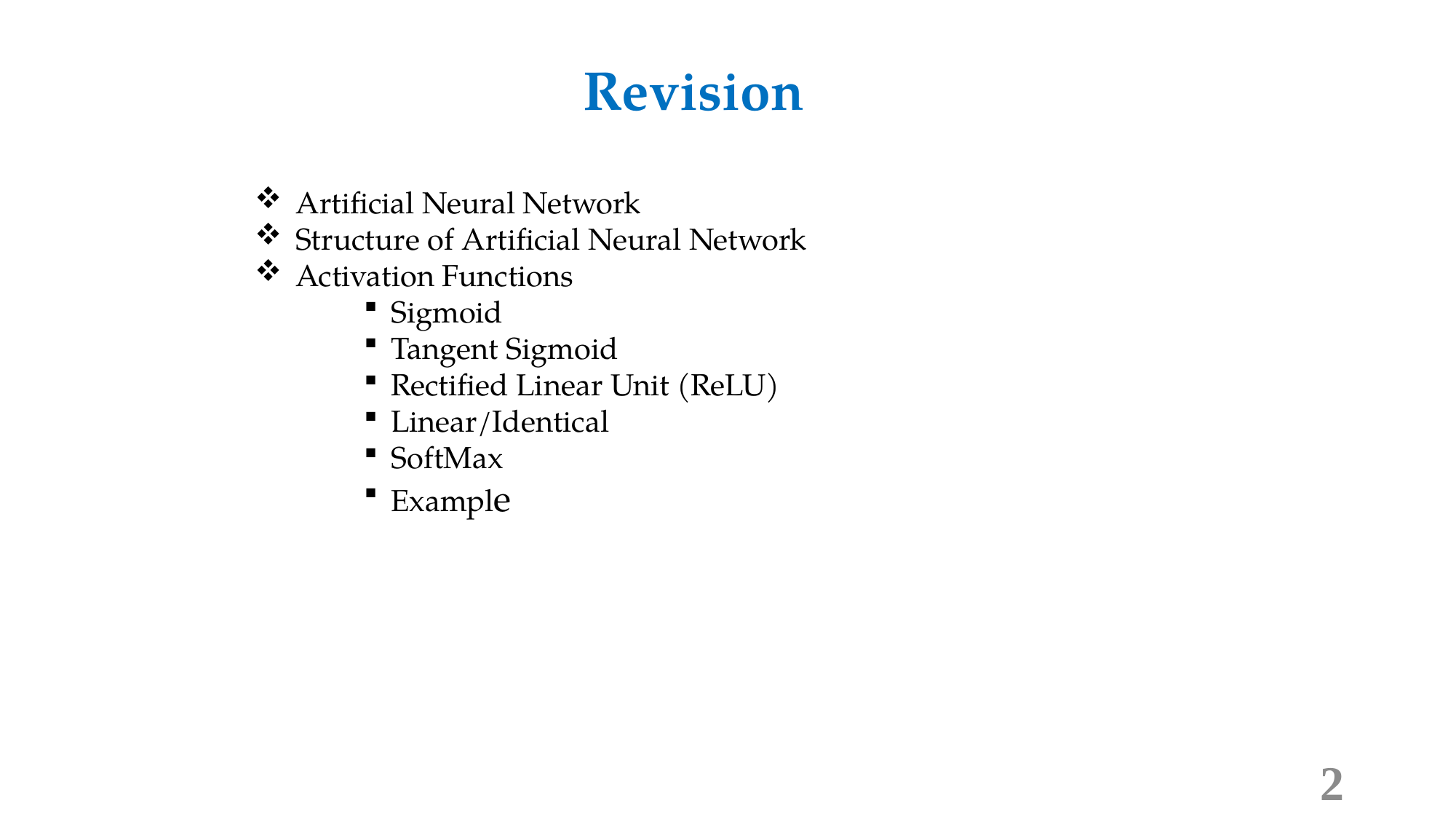

# Revision
Artificial Neural Network
Structure of Artificial Neural Network
Activation Functions
Sigmoid
Tangent Sigmoid
Rectified Linear Unit (ReLU)
Linear/Identical
SoftMax
Example
2